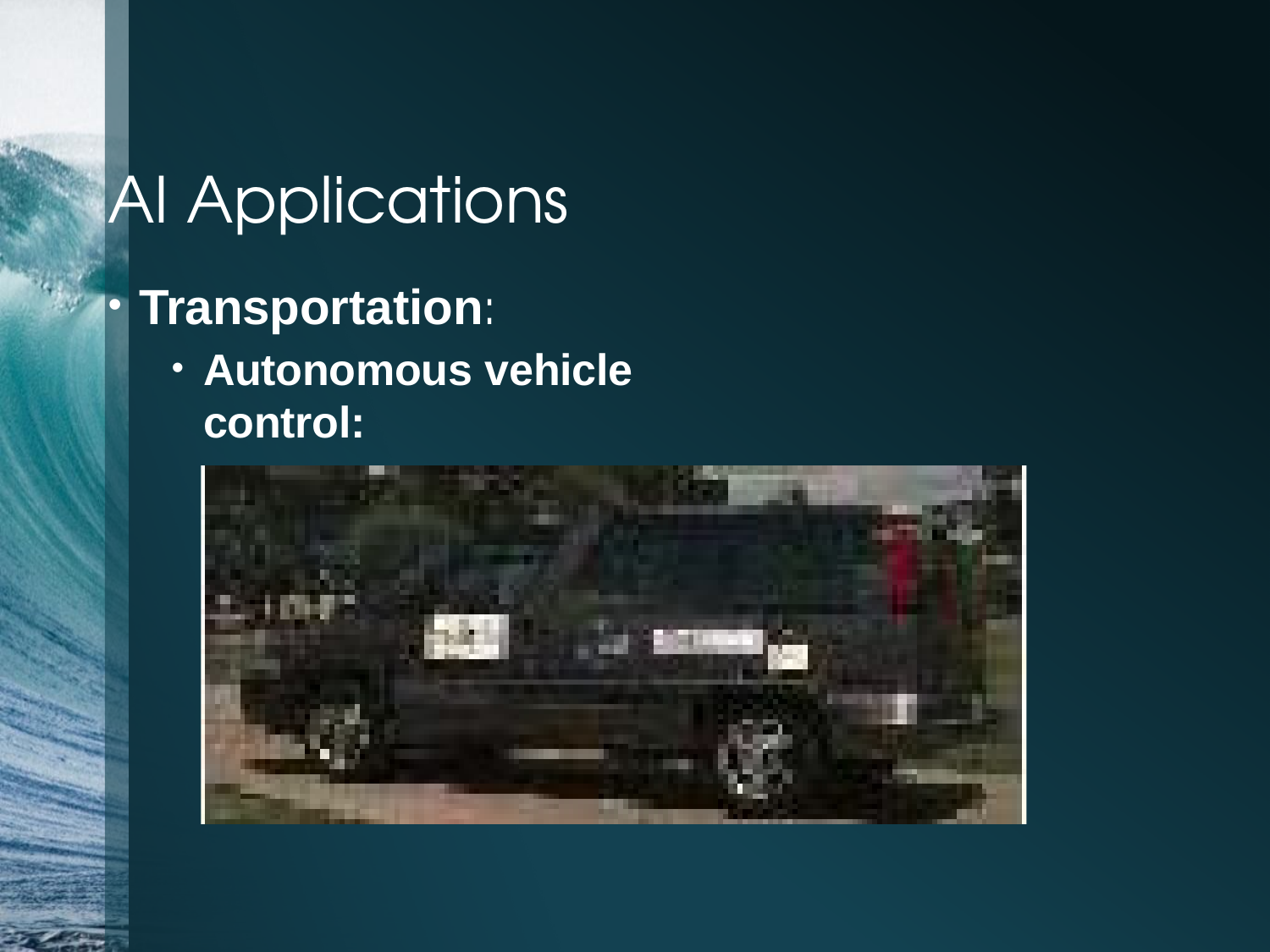

# AI Applications
Transportation:
Autonomous vehicle control: